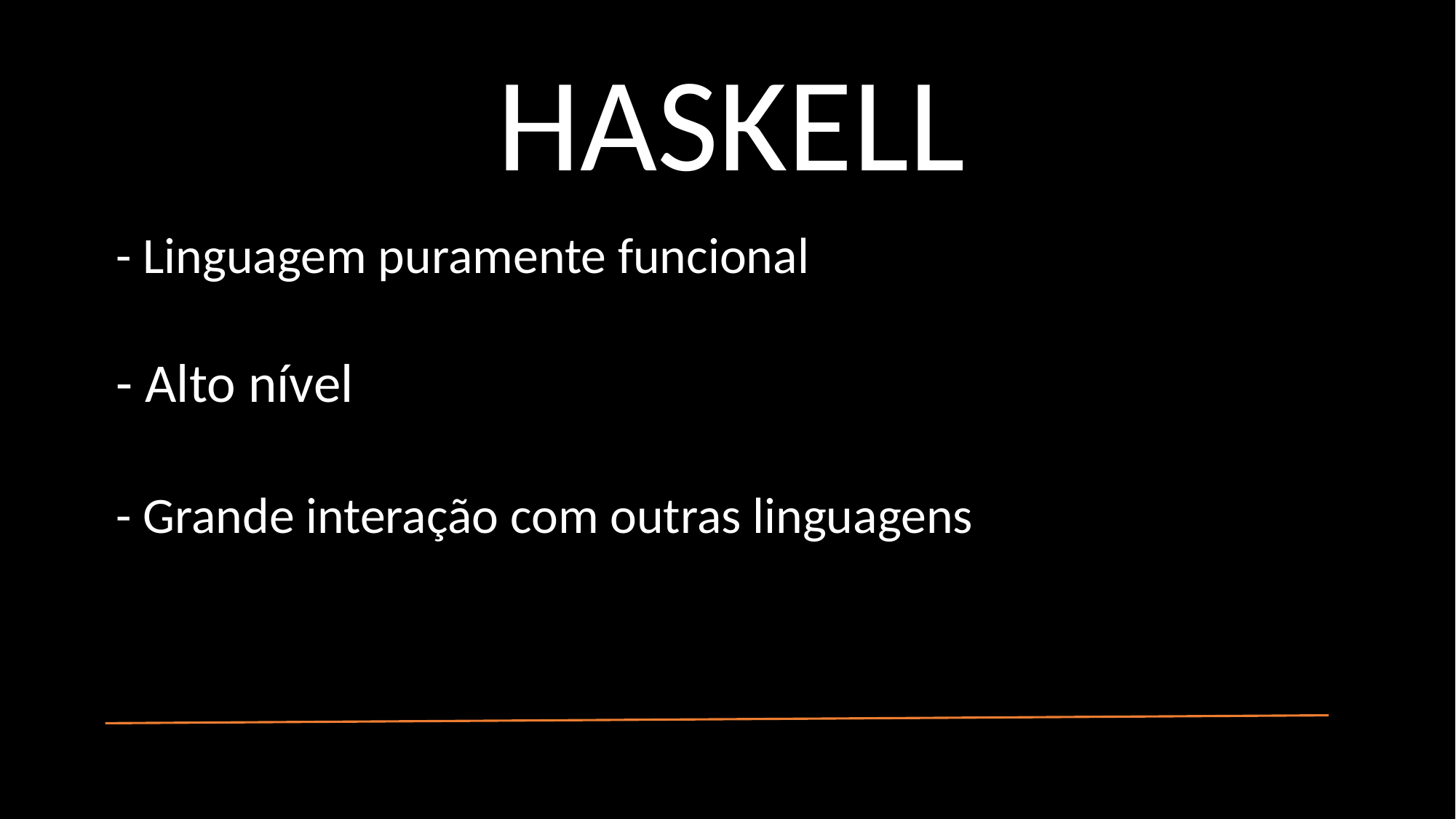

Haskell
# - Linguagem puramente funcional
- Alto nível
- Grande interação com outras linguagens